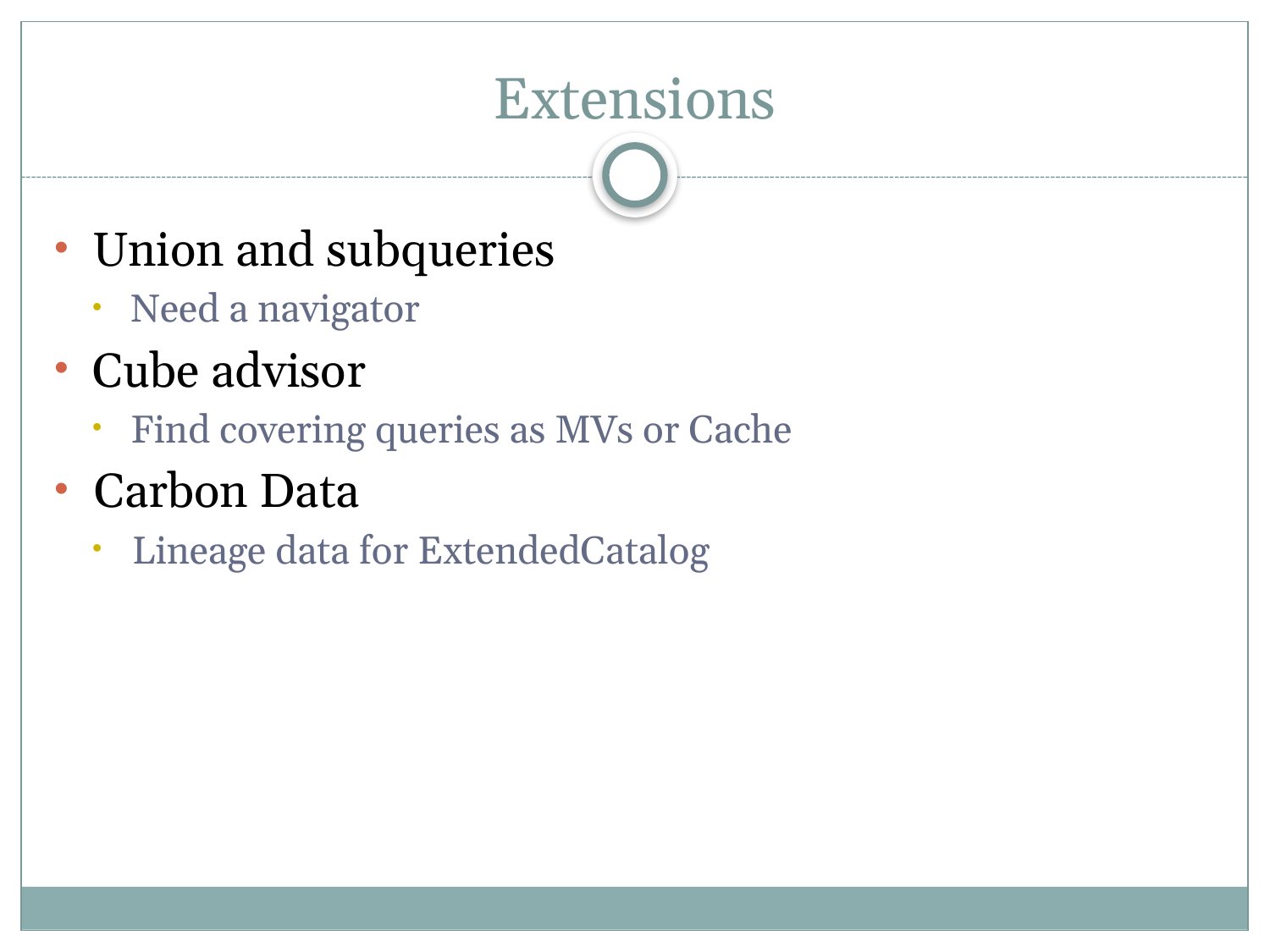

# Extensions
Union and subqueries
Need a navigator
Cube advisor
Find covering queries as MVs or Cache
Carbon Data
Lineage data for ExtendedCatalog